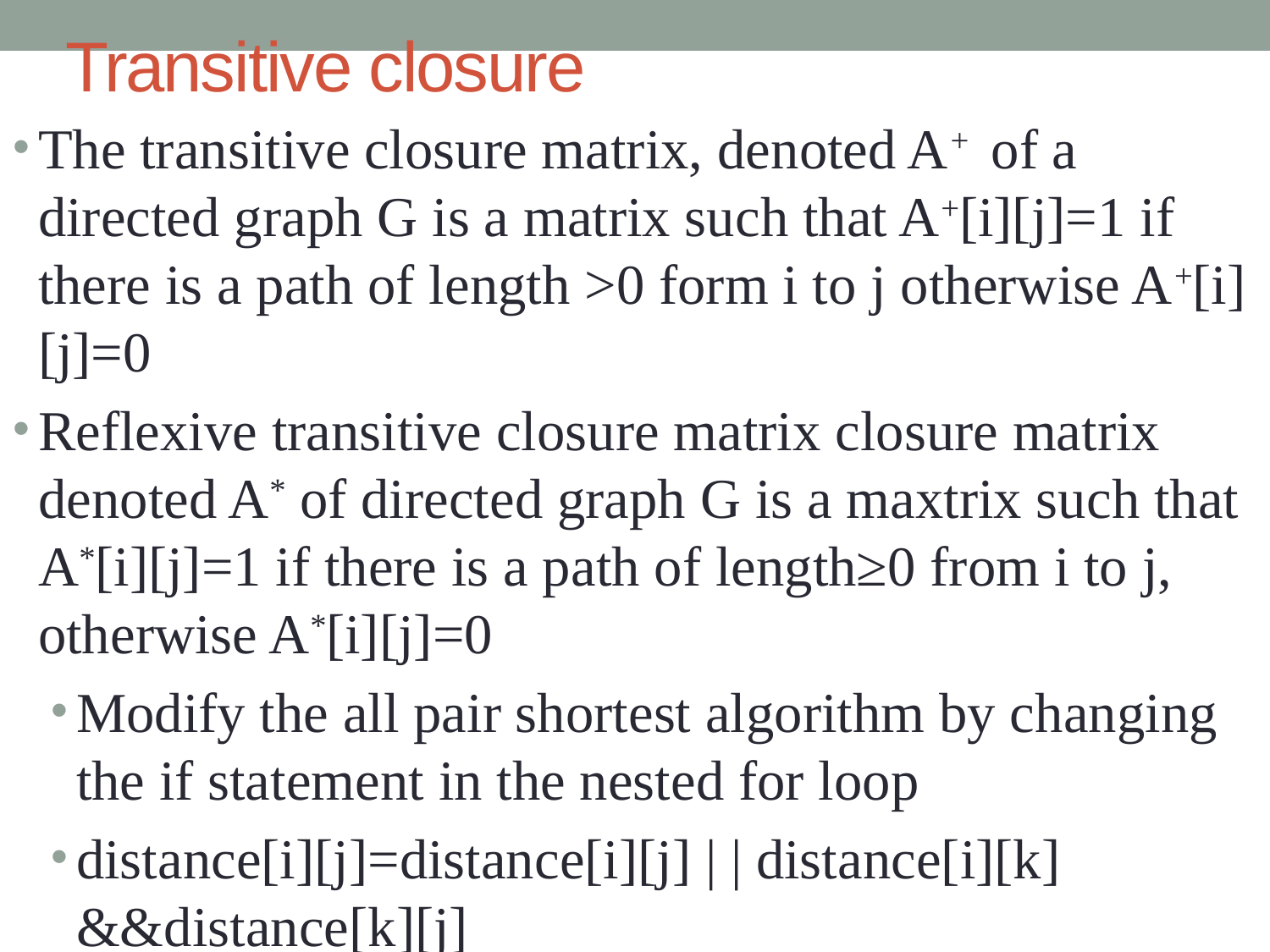

# Transitive closure
The transitive closure matrix, denoted A+  of a directed graph G is a matrix such that A+[i][j]=1 if there is a path of length >0 form i to j otherwise A+[i][j]=0
Reflexive transitive closure matrix closure matrix denoted A* of directed graph G is a maxtrix such that A*[i][j]=1 if there is a path of length≥0 from i to j, otherwise A*[i][j]=0
Modify the all pair shortest algorithm by changing the if statement in the nested for loop
distance[i][j]=distance[i][j] | | distance[i][k] &&distance[k][j]